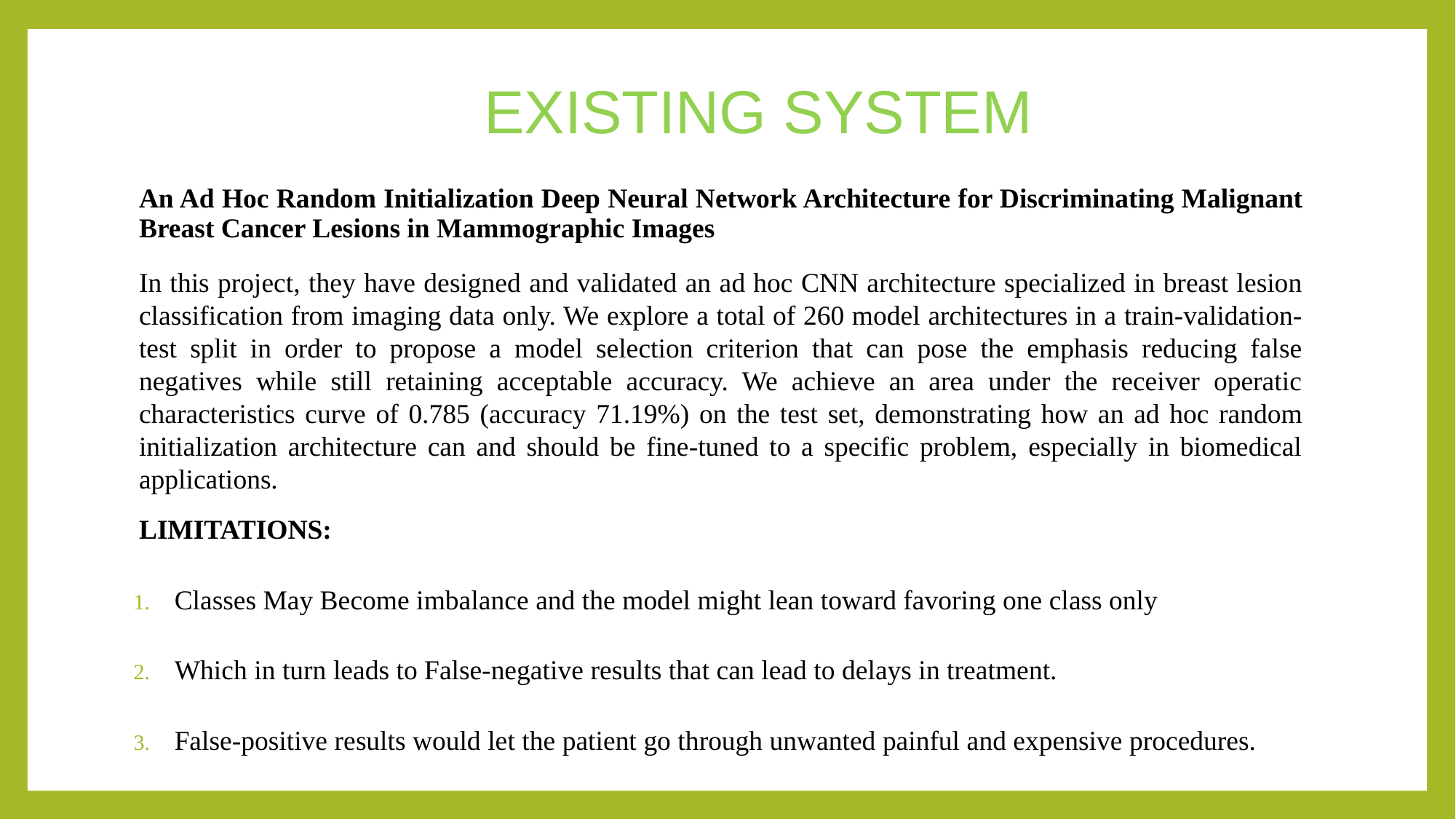

# EXISTING SYSTEM
An Ad Hoc Random Initialization Deep Neural Network Architecture for Discriminating Malignant Breast Cancer Lesions in Mammographic Images
In this project, they have designed and validated an ad hoc CNN architecture specialized in breast lesion classification from imaging data only. We explore a total of 260 model architectures in a train-validation-test split in order to propose a model selection criterion that can pose the emphasis reducing false negatives while still retaining acceptable accuracy. We achieve an area under the receiver operatic characteristics curve of 0.785 (accuracy 71.19%) on the test set, demonstrating how an ad hoc random initialization architecture can and should be fine-tuned to a specific problem, especially in biomedical applications.
LIMITATIONS:
Classes May Become imbalance and the model might lean toward favoring one class only
Which in turn leads to False-negative results that can lead to delays in treatment.
False-positive results would let the patient go through unwanted painful and expensive procedures.